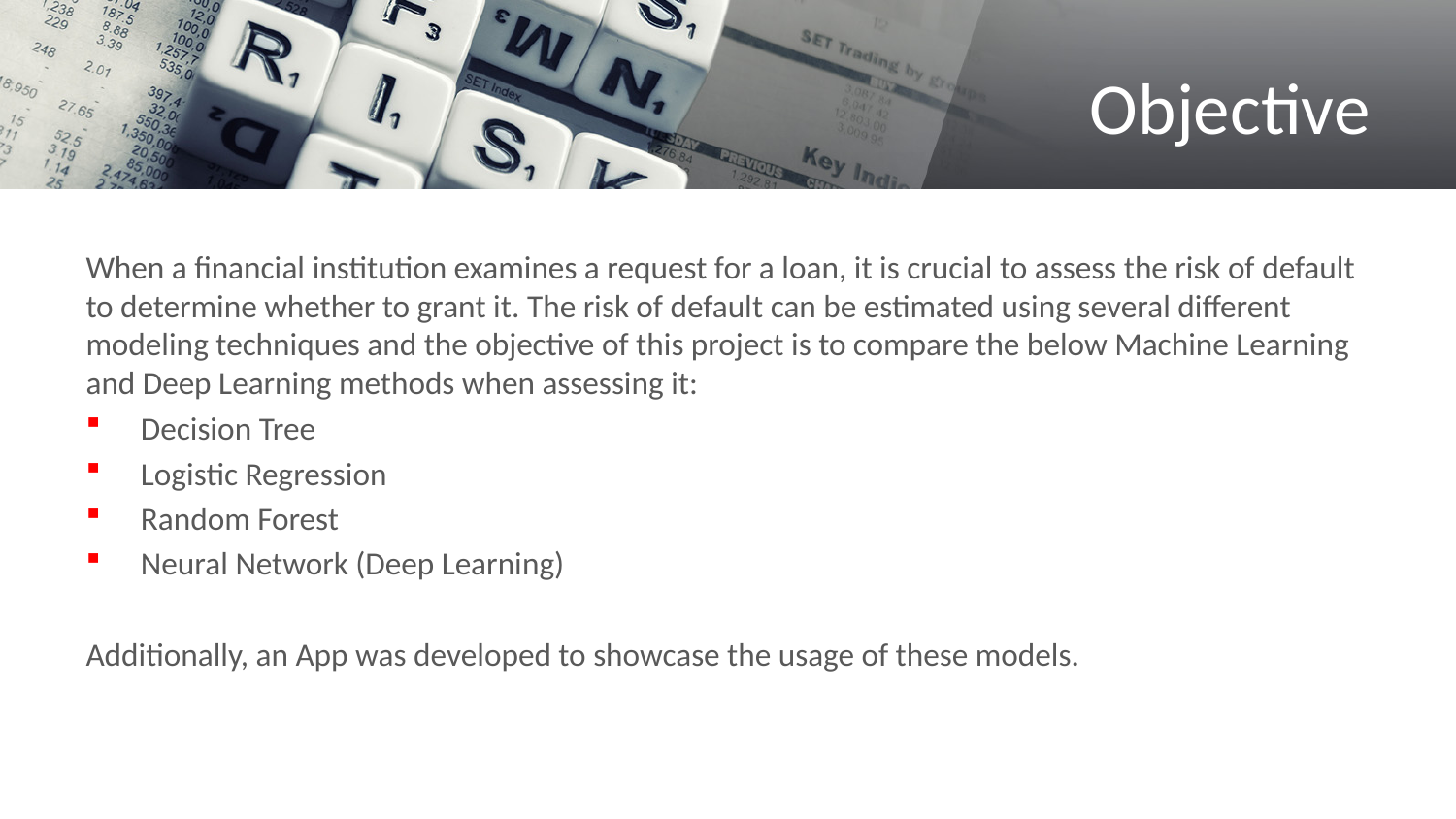

# Objective
When a financial institution examines a request for a loan, it is crucial to assess the risk of default to determine whether to grant it. The risk of default can be estimated using several different modeling techniques and the objective of this project is to compare the below Machine Learning and Deep Learning methods when assessing it:
Decision Tree
Logistic Regression
Random Forest
Neural Network (Deep Learning)

Additionally, an App was developed to showcase the usage of these models.